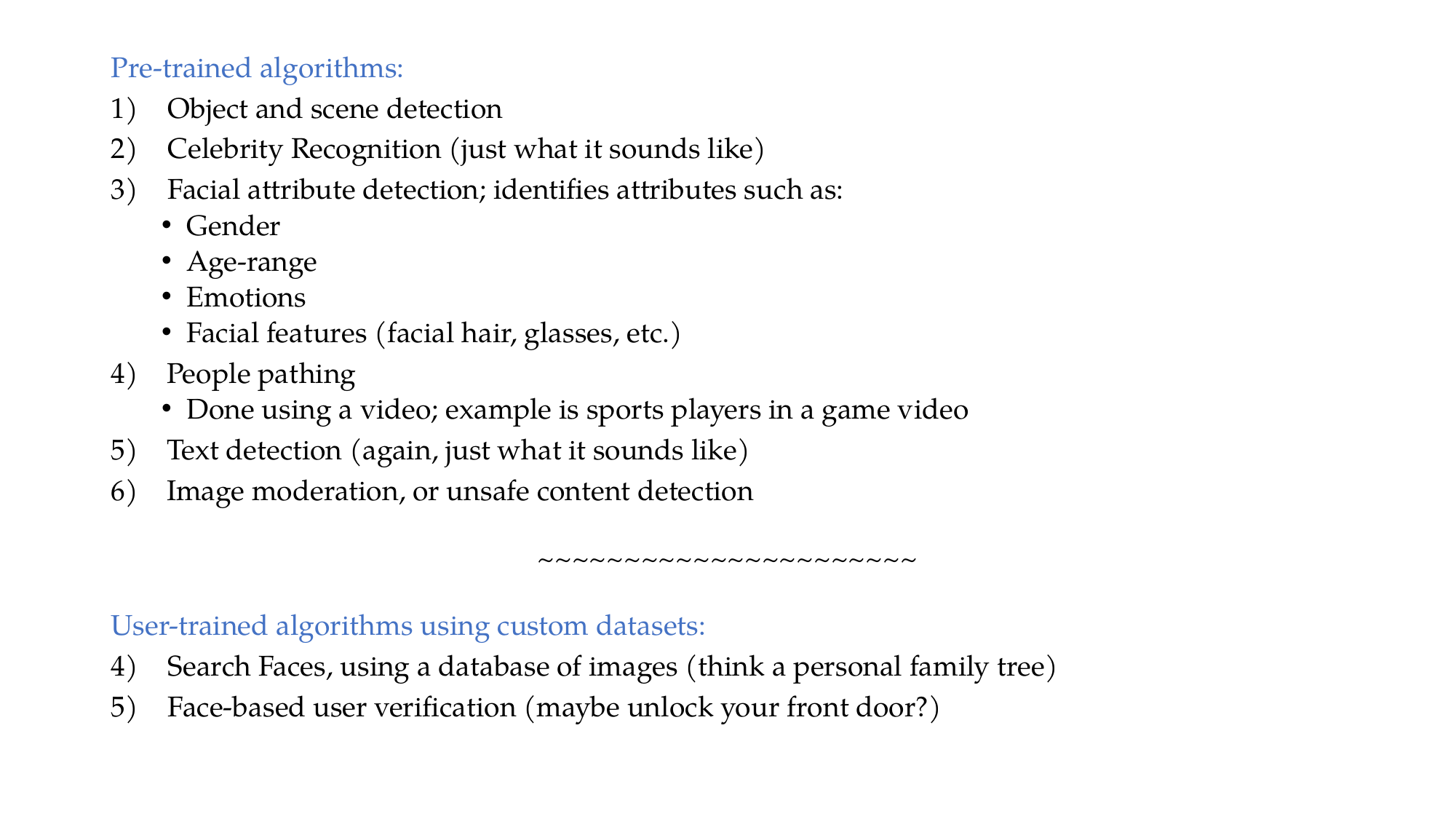

Pre-trained algorithms:
Object and scene detection
Celebrity Recognition (just what it sounds like)
Facial attribute detection; identifies attributes such as:
Gender
Age-range
Emotions
Facial features (facial hair, glasses, etc.)
4)    People pathing
Done using a video; example is sports players in a game video
5)    Text detection (again, just what it sounds like)
6)    Image moderation, or unsafe content detection

~~~~~~~~~~~~~~~~~~~~~~

User-trained algorithms using custom datasets:
Search Faces, using a database of images (think a personal family tree)
Face-based user verification (maybe unlock your front door?)